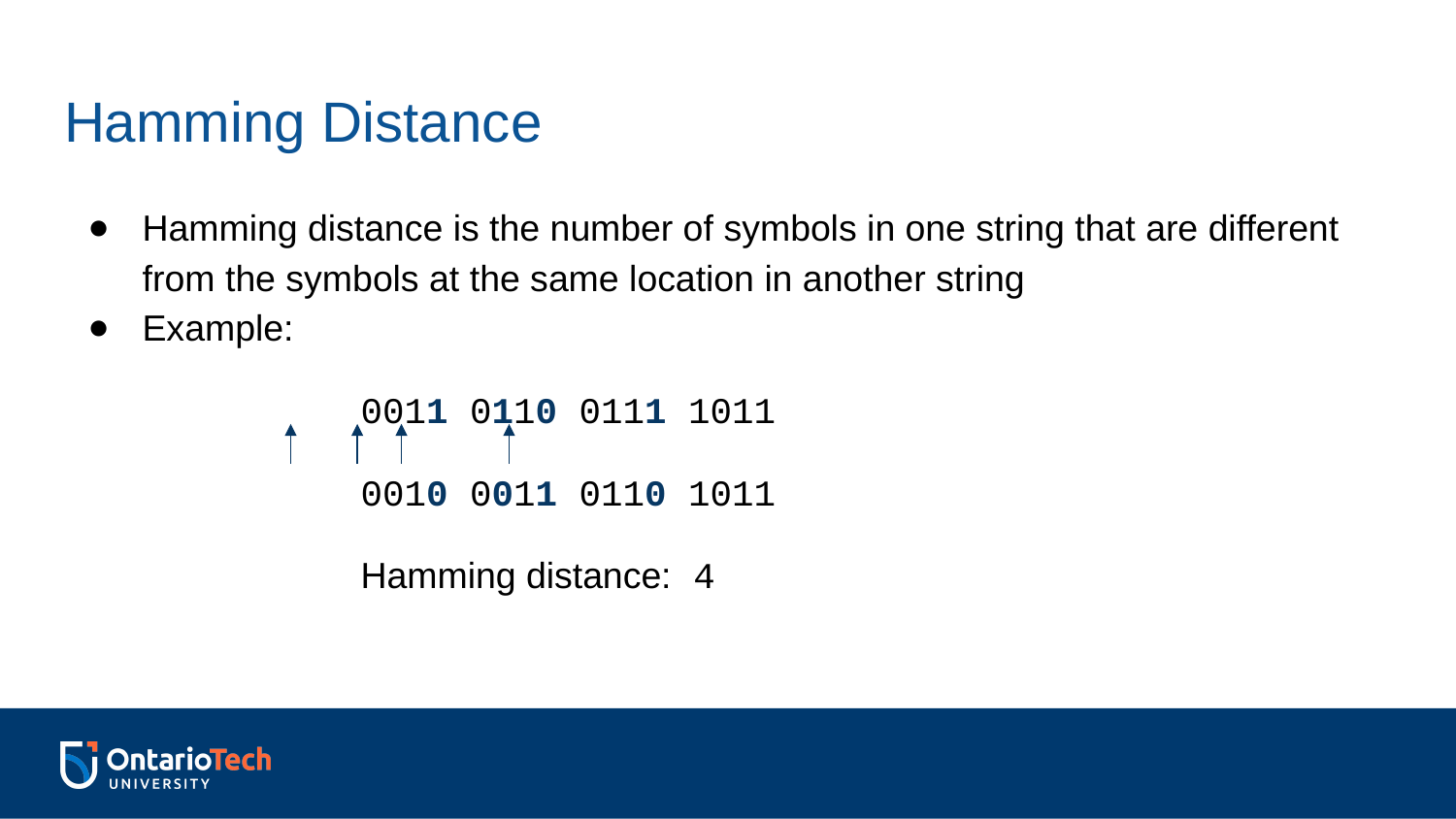

# Hamming Distance
Hamming distance is the number of symbols in one string that are different from the symbols at the same location in another string
Example:
		0011 0110 0111 1011
		0010 0011 0110 1011
		Hamming distance: 4